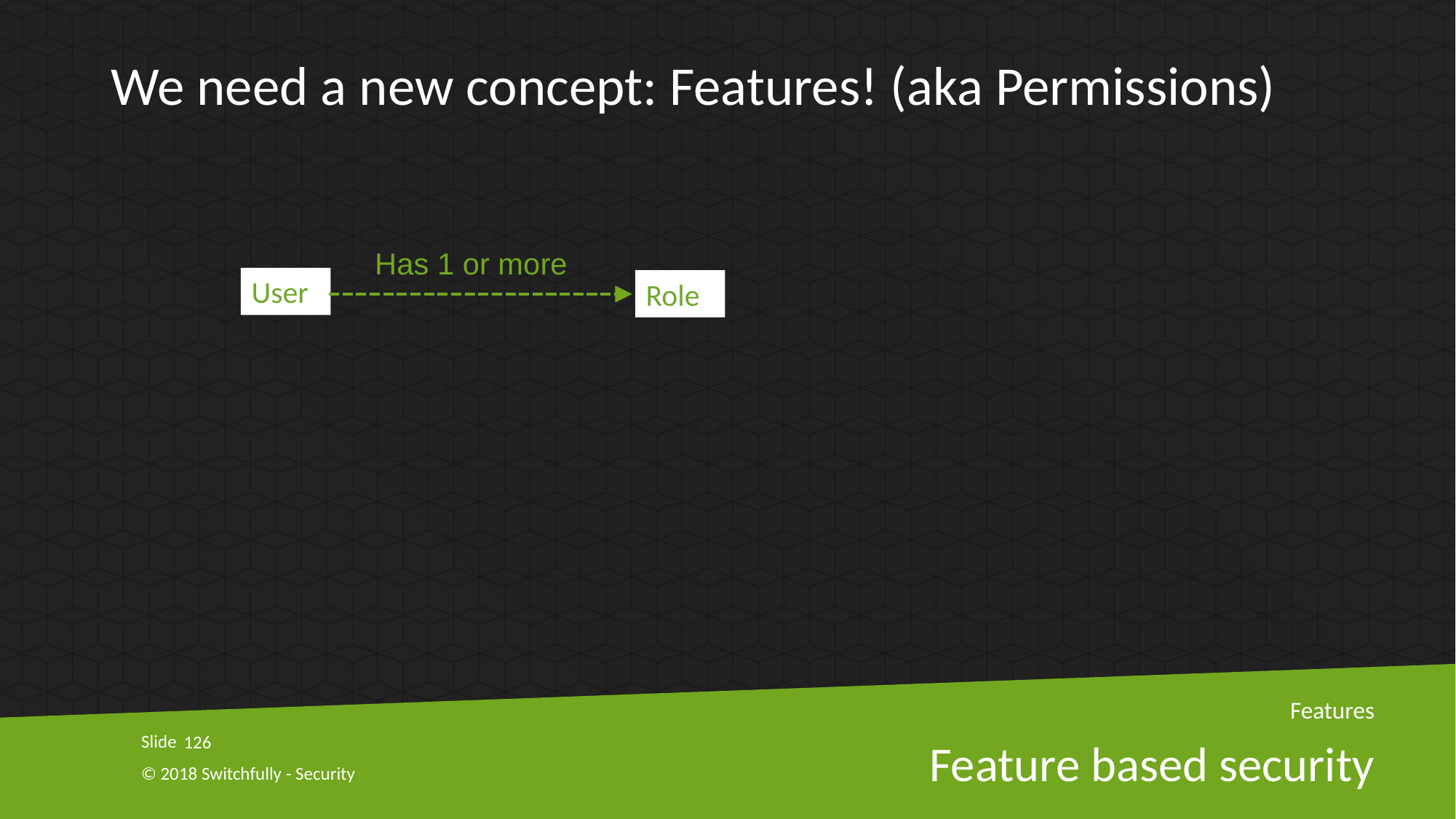

We need a new concept: Features! (aka Permissions)

Has 1 or more
User
Role
Features
126
# Feature based security
© 2018 Switchfully - Security